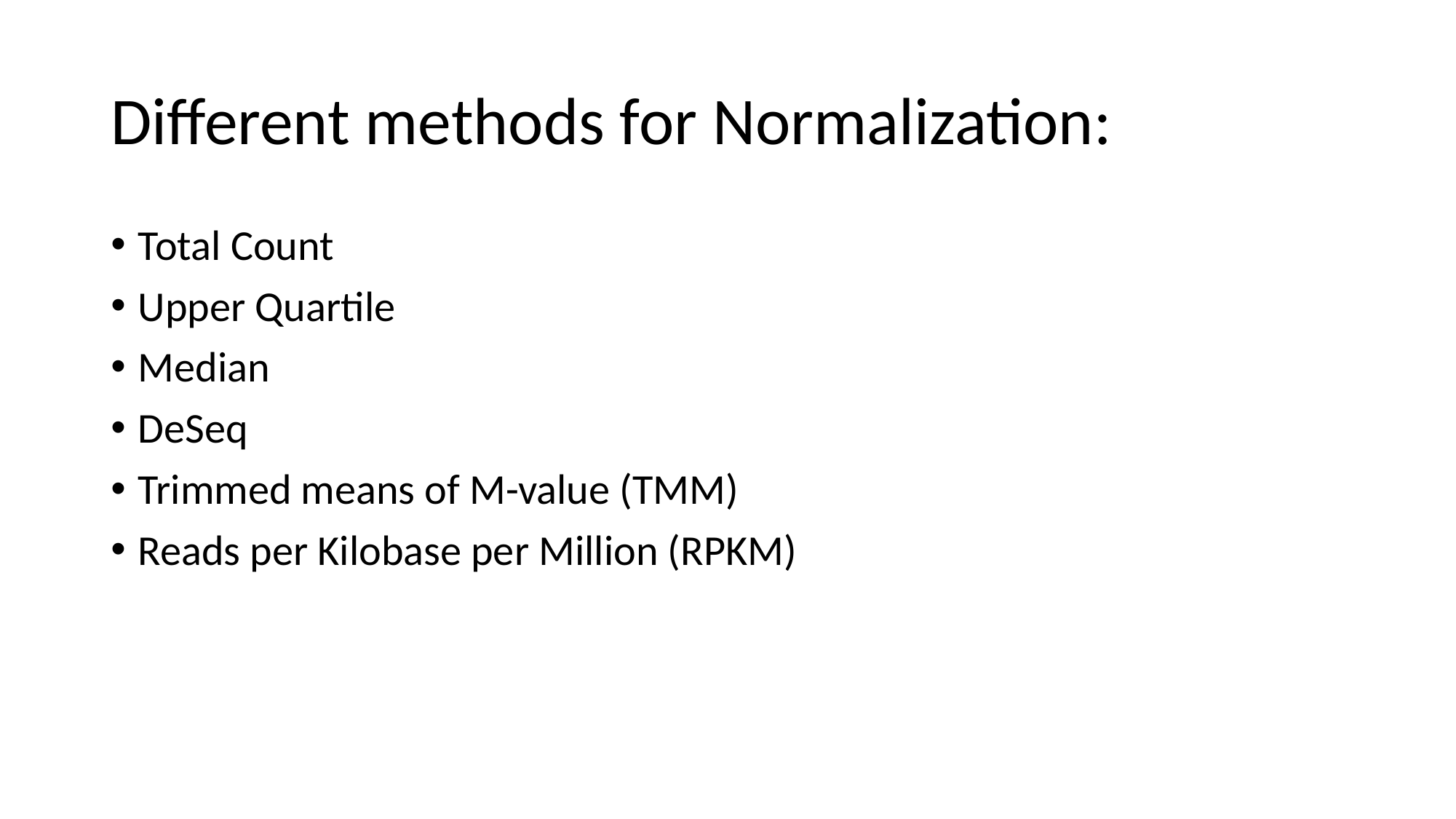

# Different methods for Normalization:
Total Count
Upper Quartile
Median
DeSeq
Trimmed means of M-value (TMM)
Reads per Kilobase per Million (RPKM)